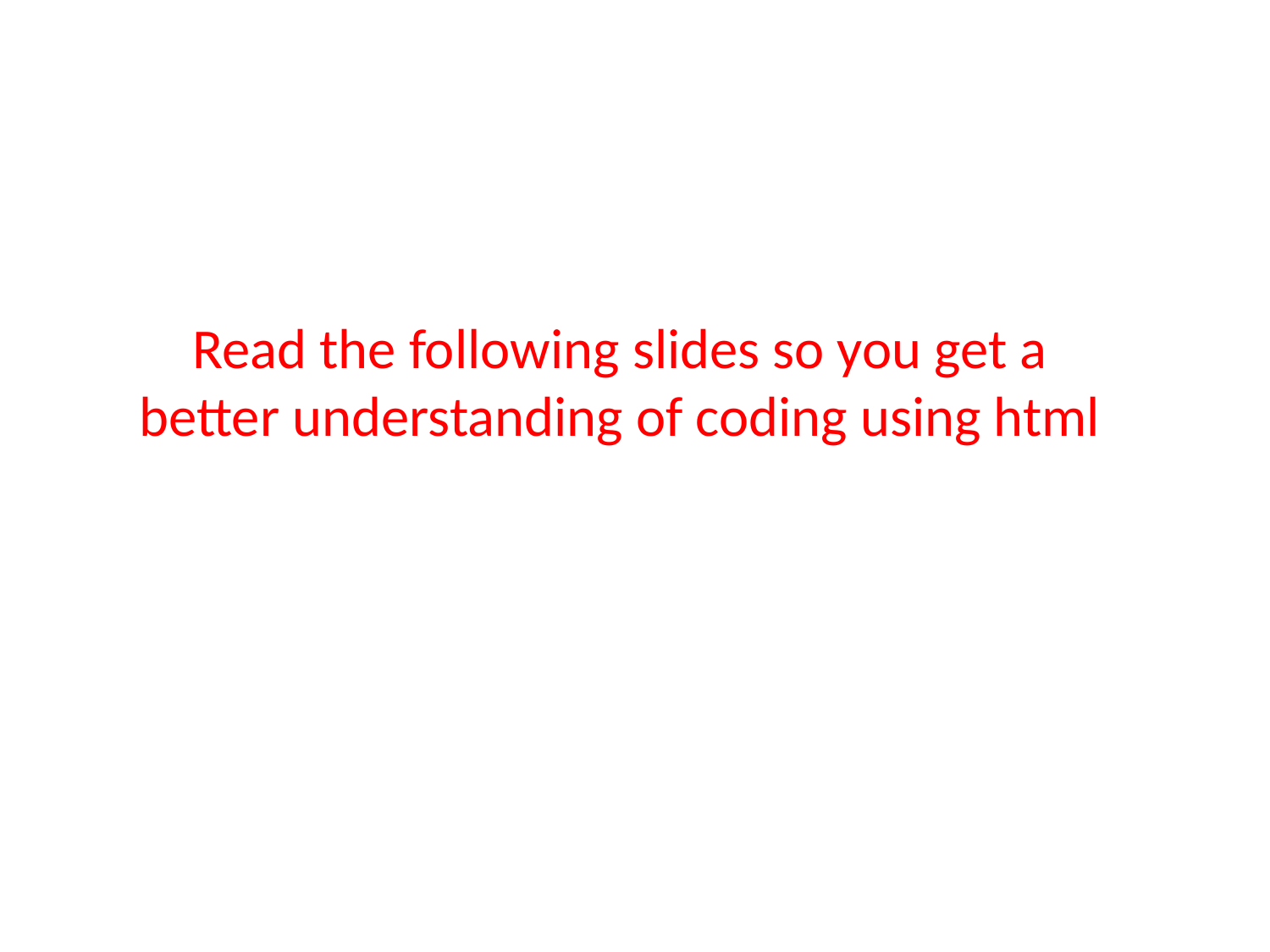

Read the following slides so you get a better understanding of coding using html